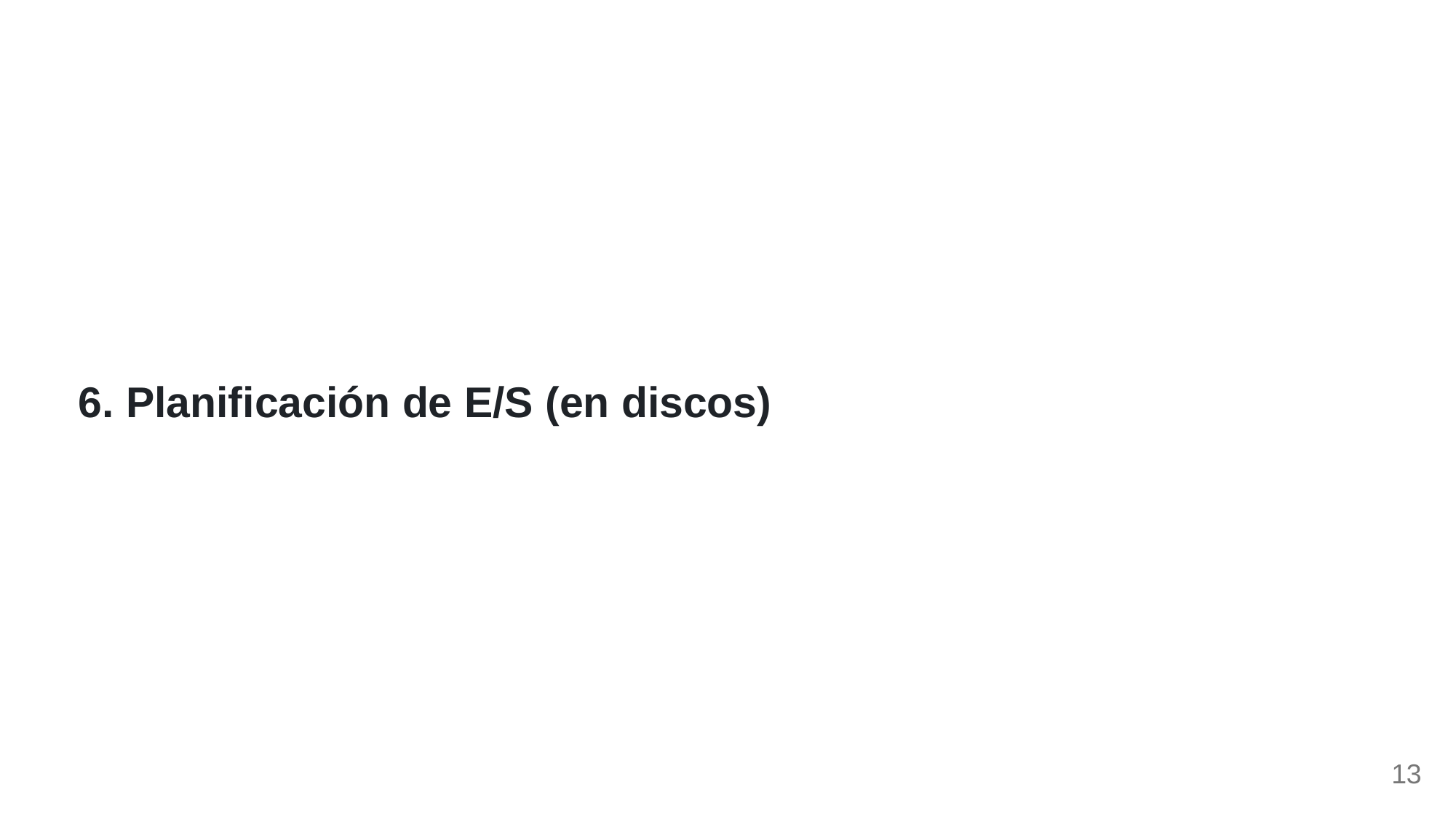

6. Planificación de E/S (en discos)
13